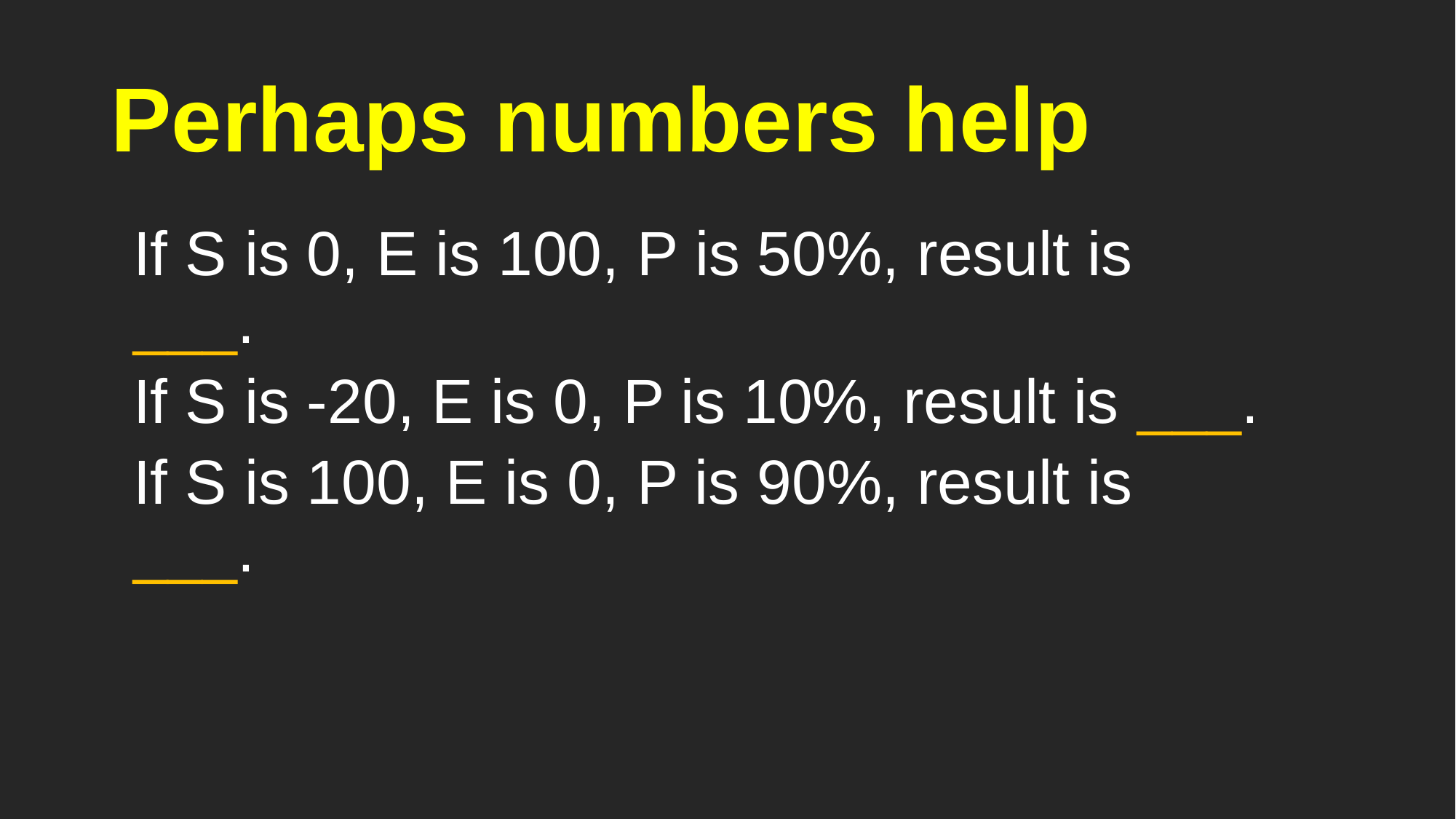

# Perhaps numbers help
If S is 0, E is 100, P is 50%, result is ___.
If S is -20, E is 0, P is 10%, result is ___.
If S is 100, E is 0, P is 90%, result is ___.